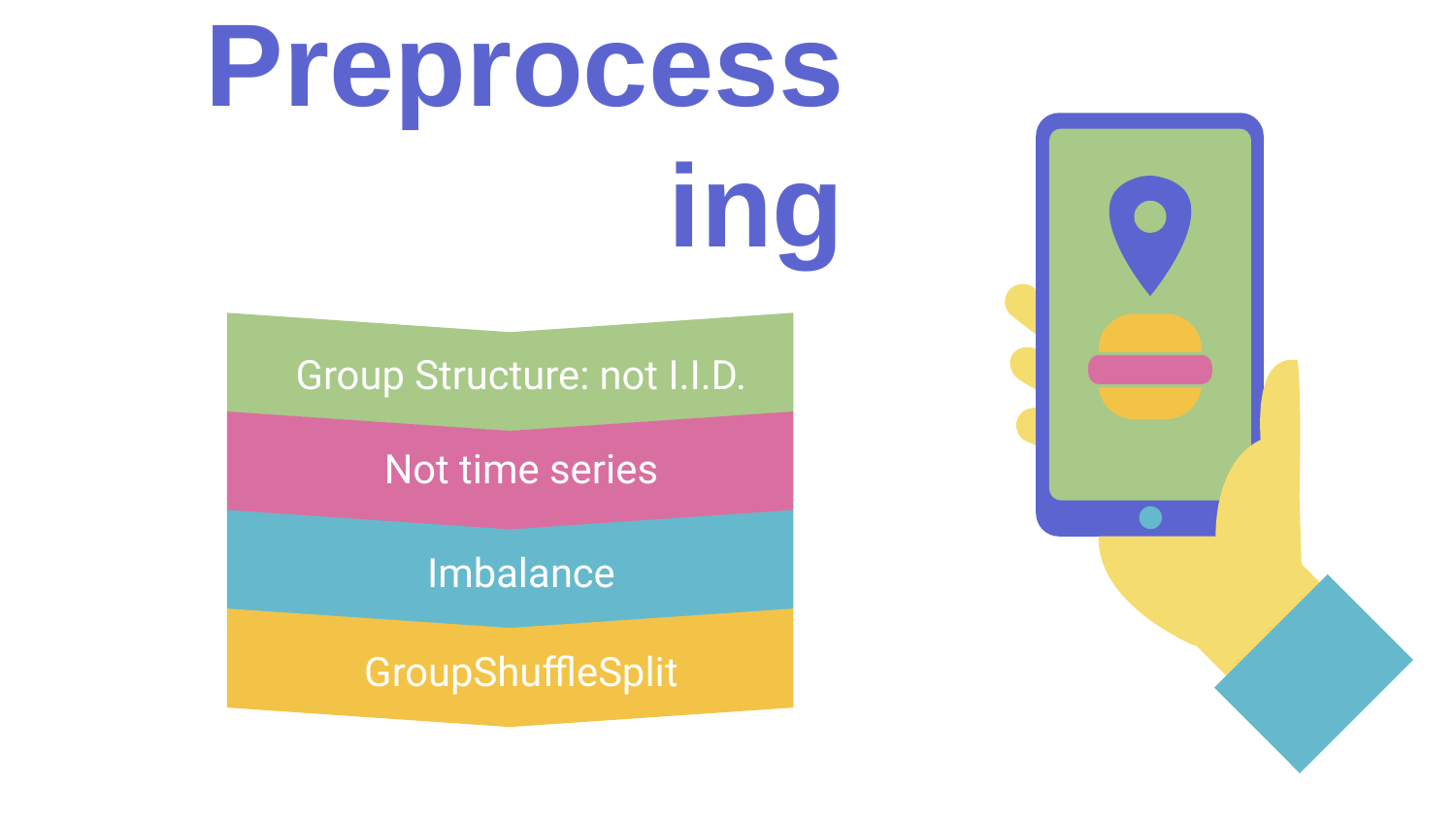

# Preprocessing

Group Structure: not I.I.D.

Not time series

Imbalance

GroupShuffleSplit